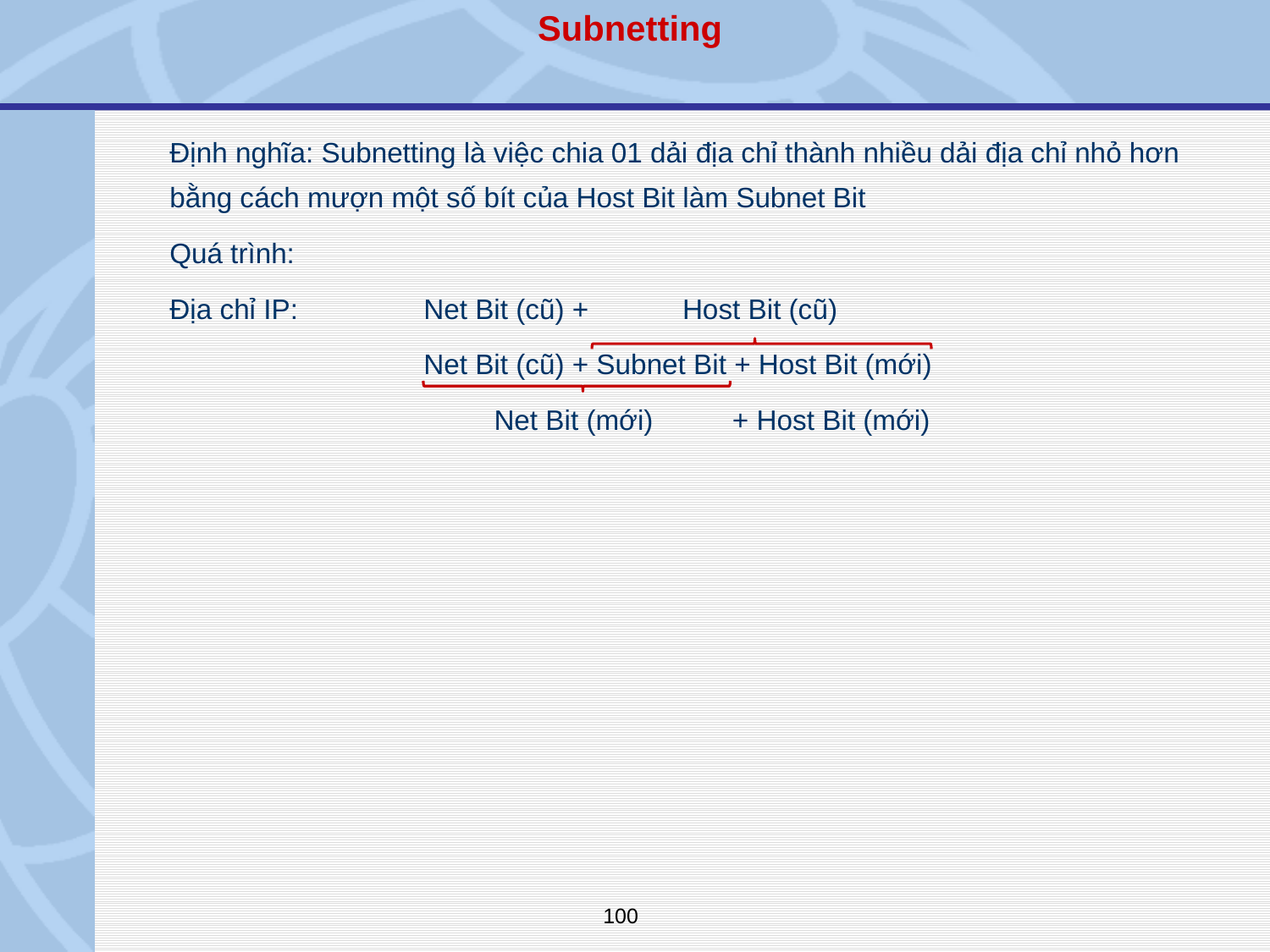

Subnetting
Định nghĩa: Subnetting là việc chia 01 dải địa chỉ thành nhiều dải địa chỉ nhỏ hơn bằng cách mượn một số bít của Host Bit làm Subnet Bit
Quá trình:
Địa chỉ IP: 	Net Bit (cũ) +            Host Bit (cũ)
		Net Bit (cũ) + Subnet Bit + Host Bit (mới)
		         Net Bit (mới)	       + Host Bit (mới)